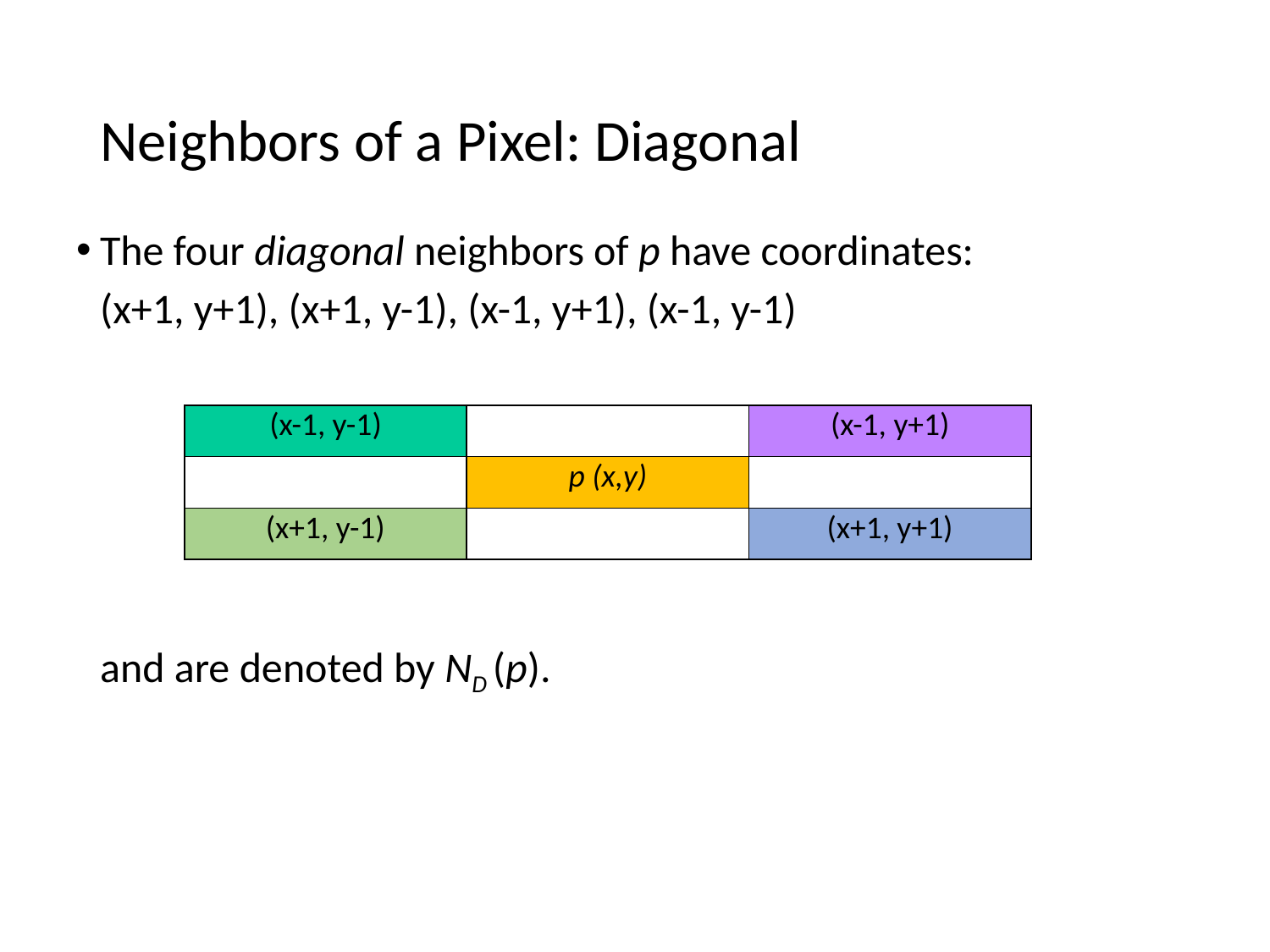

# Neighbors of a Pixel: Diagonal
The four diagonal neighbors of p have coordinates:
	(x+1, y+1), (x+1, y-1), (x-1, y+1), (x-1, y-1)

	and are denoted by ND (p).

As before, if (x,y) is on the border of the image.

| (x-1, y-1) |  | (x-1, y+1) |
| --- | --- | --- |
|  | p (x,y) |  |
| (x+1, y-1) |  | (x+1, y+1) |